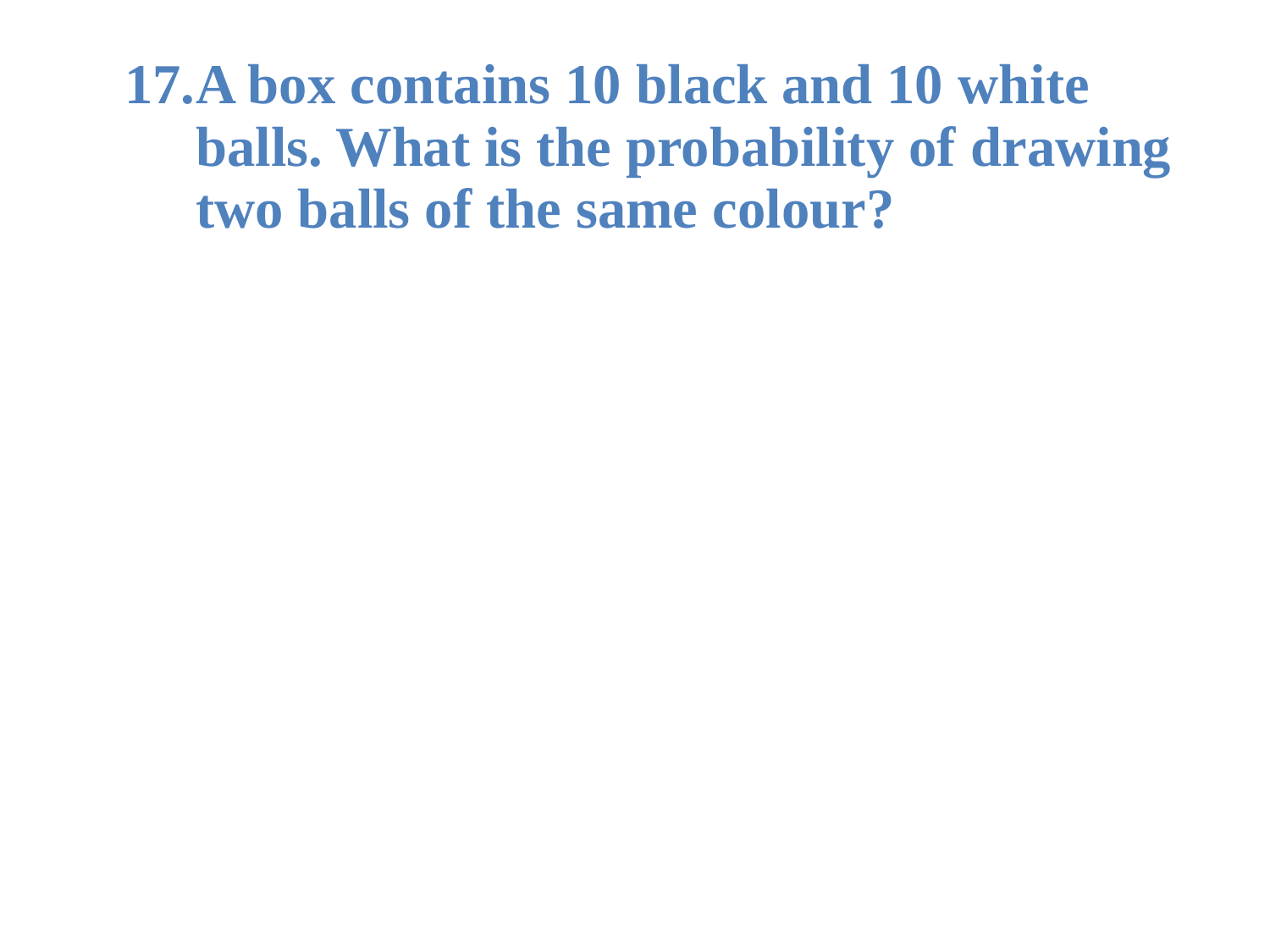

# A box contains 10 black and 10 white balls. What is the probability of drawing two balls of the same colour?